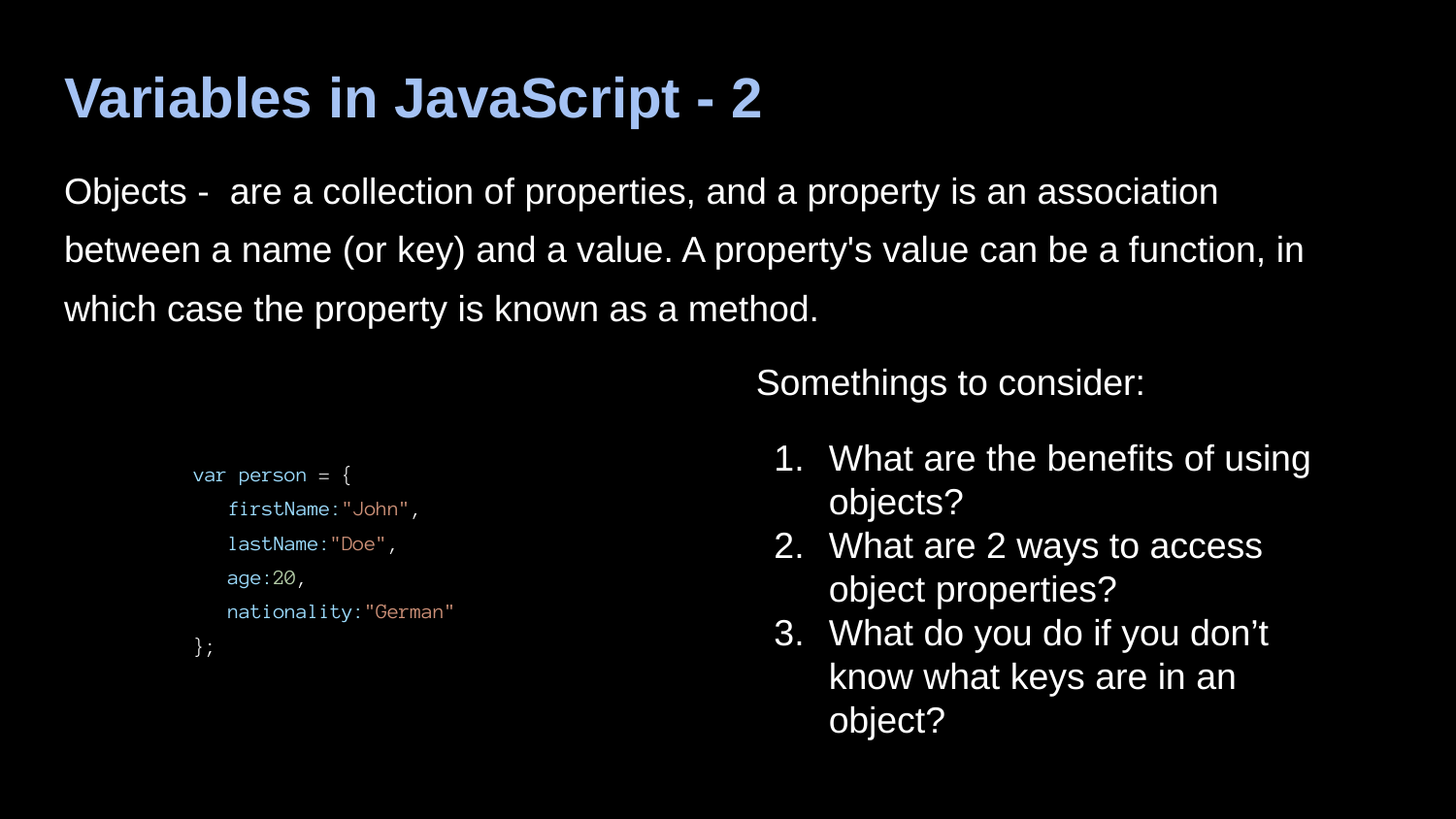

# Variables in JavaScript - 2
Objects -  are a collection of properties, and a property is an association between a name (or key) and a value. A property's value can be a function, in which case the property is known as a method.
Somethings to consider:
What are the benefits of using objects?
What are 2 ways to access object properties?
What do you do if you don’t know what keys are in an object?

var person = {
   firstName:"John",
   lastName:"Doe",
   age:20,
   nationality:"German"
};